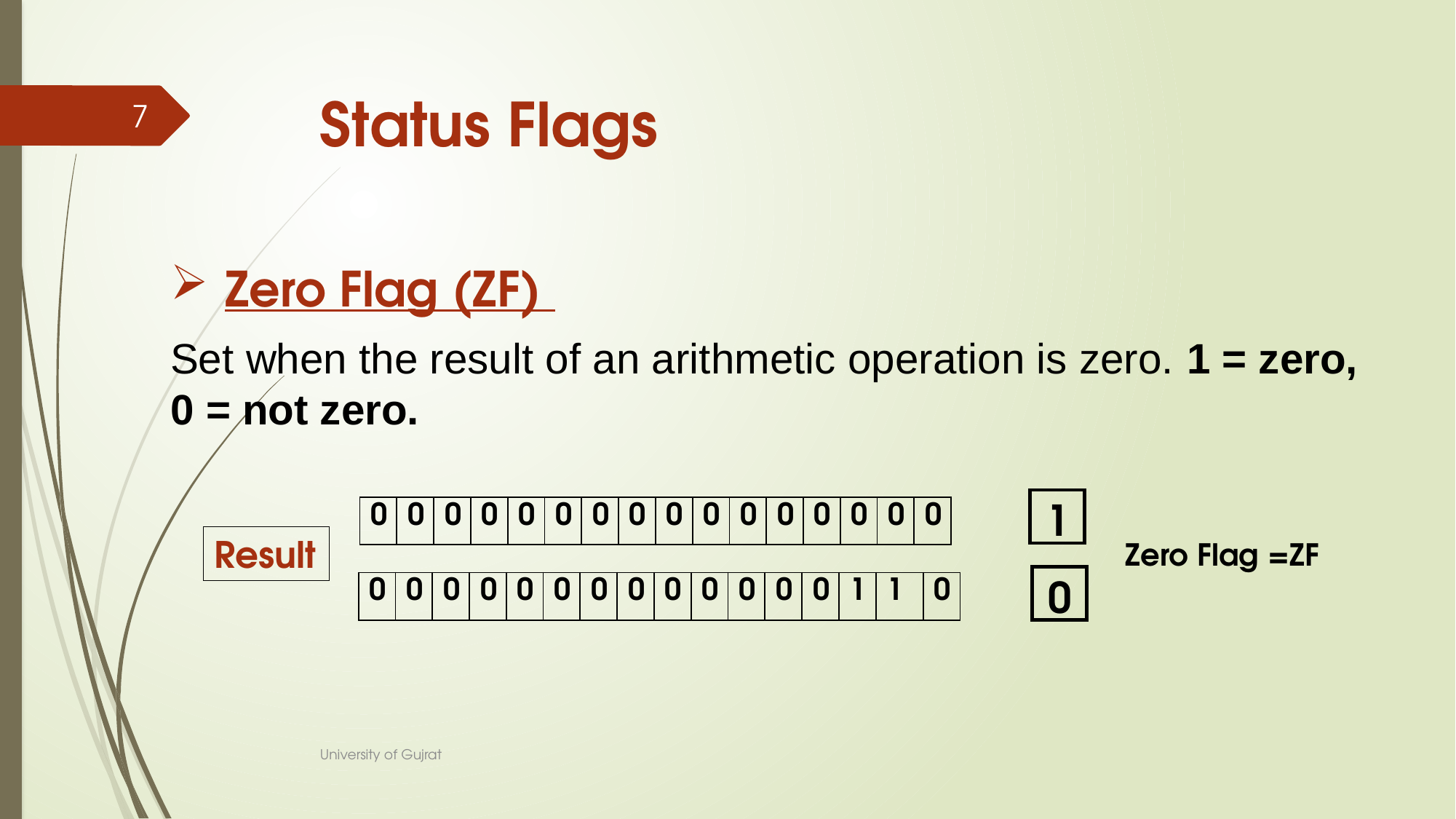

# Status Flags
7
Zero Flag (ZF)

Set when the result of an arithmetic operation is zero. 1 = zero, 0 = not zero.

1

| 0 | 0 | 0 | 0 | 0 | 0 | 0 | 0 | 0 | 0 | 0 | 0 | 0 | 0 | 0 | 0 |
| --- | --- | --- | --- | --- | --- | --- | --- | --- | --- | --- | --- | --- | --- | --- | --- |
Result
Zero Flag =ZF
0

| 0 | 0 | 0 | 0 | 0 | 0 | 0 | 0 | 0 | 0 | 0 | 0 | 0 | 1 | 1 | 0 |
| --- | --- | --- | --- | --- | --- | --- | --- | --- | --- | --- | --- | --- | --- | --- | --- |
University of Gujrat